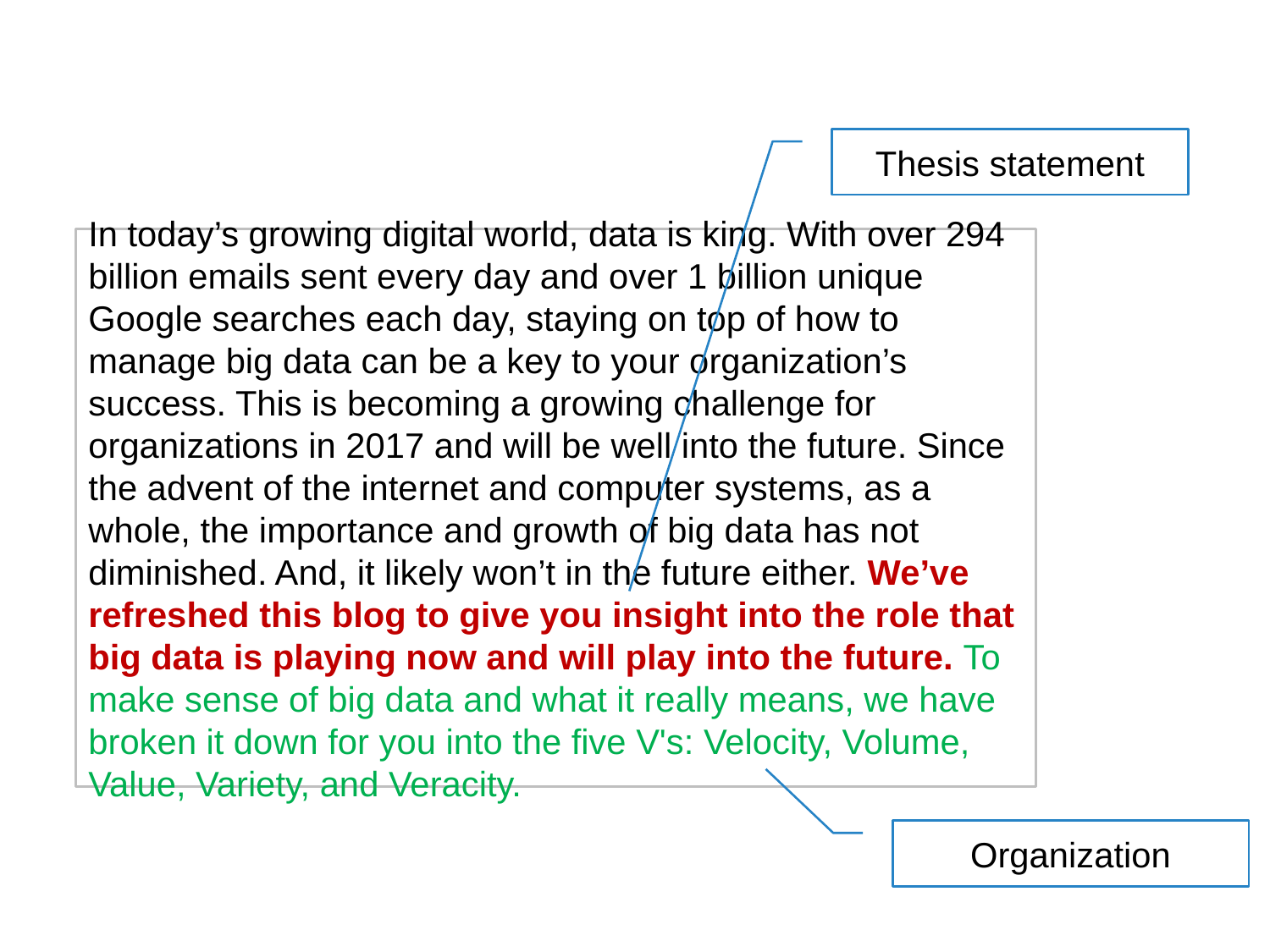

Thesis statement
In today’s growing digital world, data is king. With over 294 billion emails sent every day and over 1 billion unique Google searches each day, staying on top of how to manage big data can be a key to your organization’s success. This is becoming a growing challenge for organizations in 2017 and will be well into the future. Since the advent of the internet and computer systems, as a whole, the importance and growth of big data has not diminished. And, it likely won’t in the future either. We’ve refreshed this blog to give you insight into the role that big data is playing now and will play into the future. To make sense of big data and what it really means, we have broken it down for you into the five V's: Velocity, Volume, Value, Variety, and Veracity.
Organization